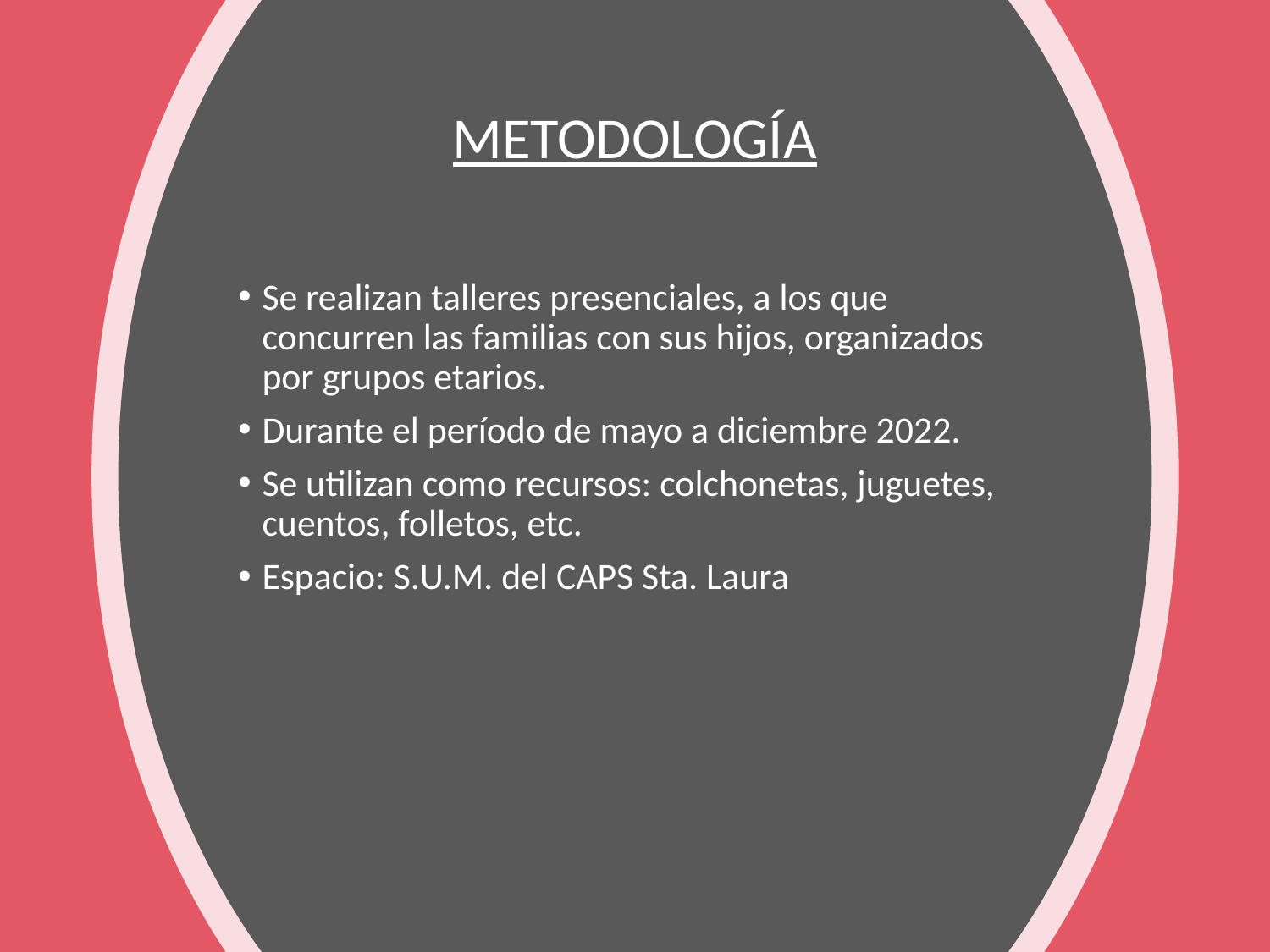

# METODOLOGÍA
Se realizan talleres presenciales, a los que concurren las familias con sus hijos, organizados por grupos etarios.
Durante el período de mayo a diciembre 2022.
Se utilizan como recursos: colchonetas, juguetes, cuentos, folletos, etc.
Espacio: S.U.M. del CAPS Sta. Laura